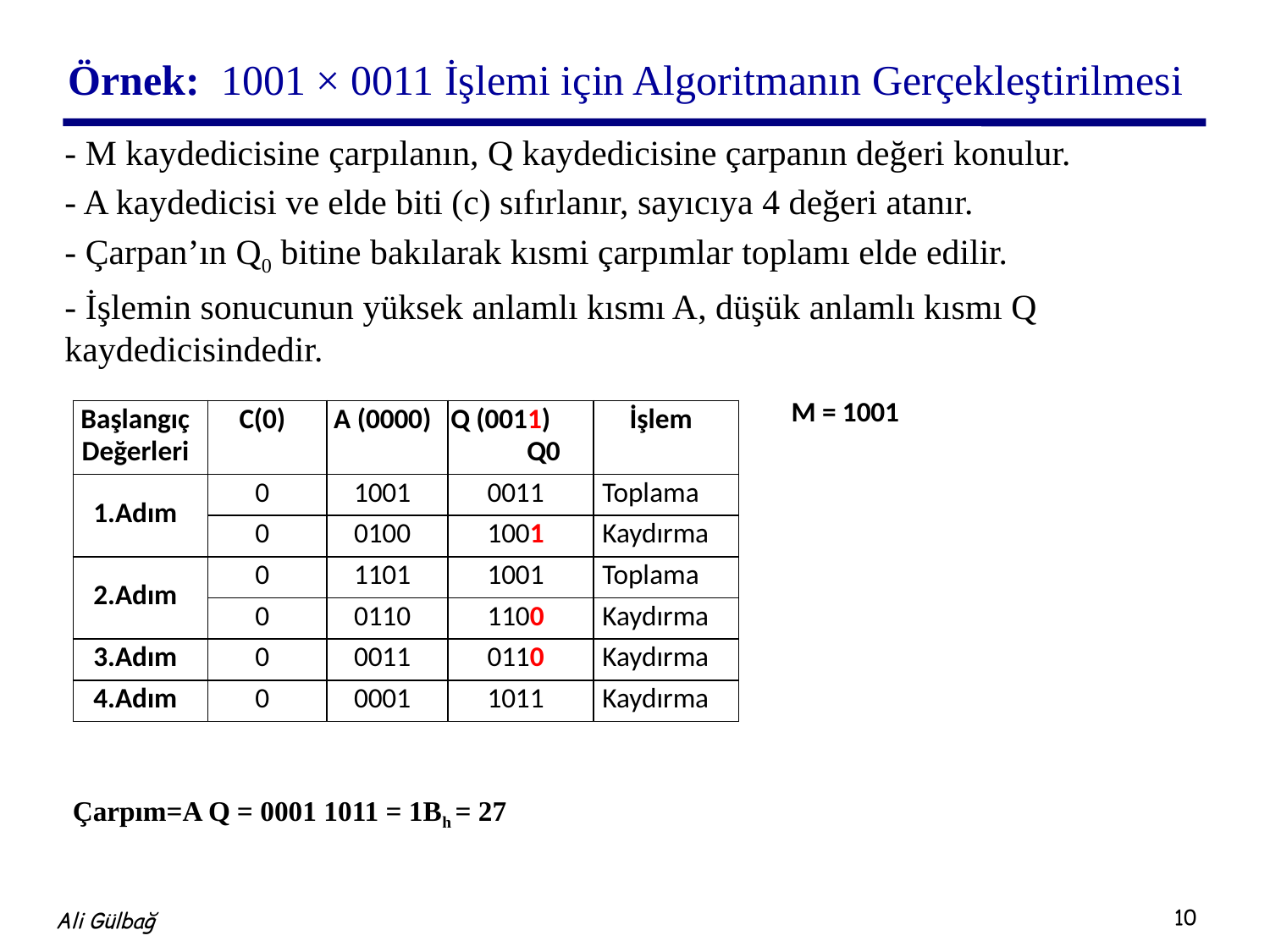

# Örnek:  1001 × 0011 İşlemi için Algoritmanın Gerçekleştirilmesi
- M kaydedicisine çarpılanın, Q kaydedicisine çarpanın değeri konulur.
- A kaydedicisi ve elde biti (c) sıfırlanır, sayıcıya 4 değeri atanır.
- Çarpan’ın Q0 bitine bakılarak kısmi çarpımlar toplamı elde edilir.
- İşlemin sonucunun yüksek anlamlı kısmı A, düşük anlamlı kısmı Q kaydedicisindedir.

M = 1001
| Başlangıç Değerleri | C(0) | A (0000) | Q (0011) Q0 | İşlem |
| --- | --- | --- | --- | --- |
| 1.Adım | 0 | 1001 | 0011 | Toplama |
|  | 0 | 0100 | 1001 | Kaydırma |
| 2.Adım | 0 | 1101 | 1001 | Toplama |
|  | 0 | 0110 | 1100 | Kaydırma |
| 3.Adım | 0 | 0011 | 0110 | Kaydırma |
| 4.Adım | 0 | 0001 | 1011 | Kaydırma |
Çarpım=A Q = 0001 1011 = 1Bh = 27